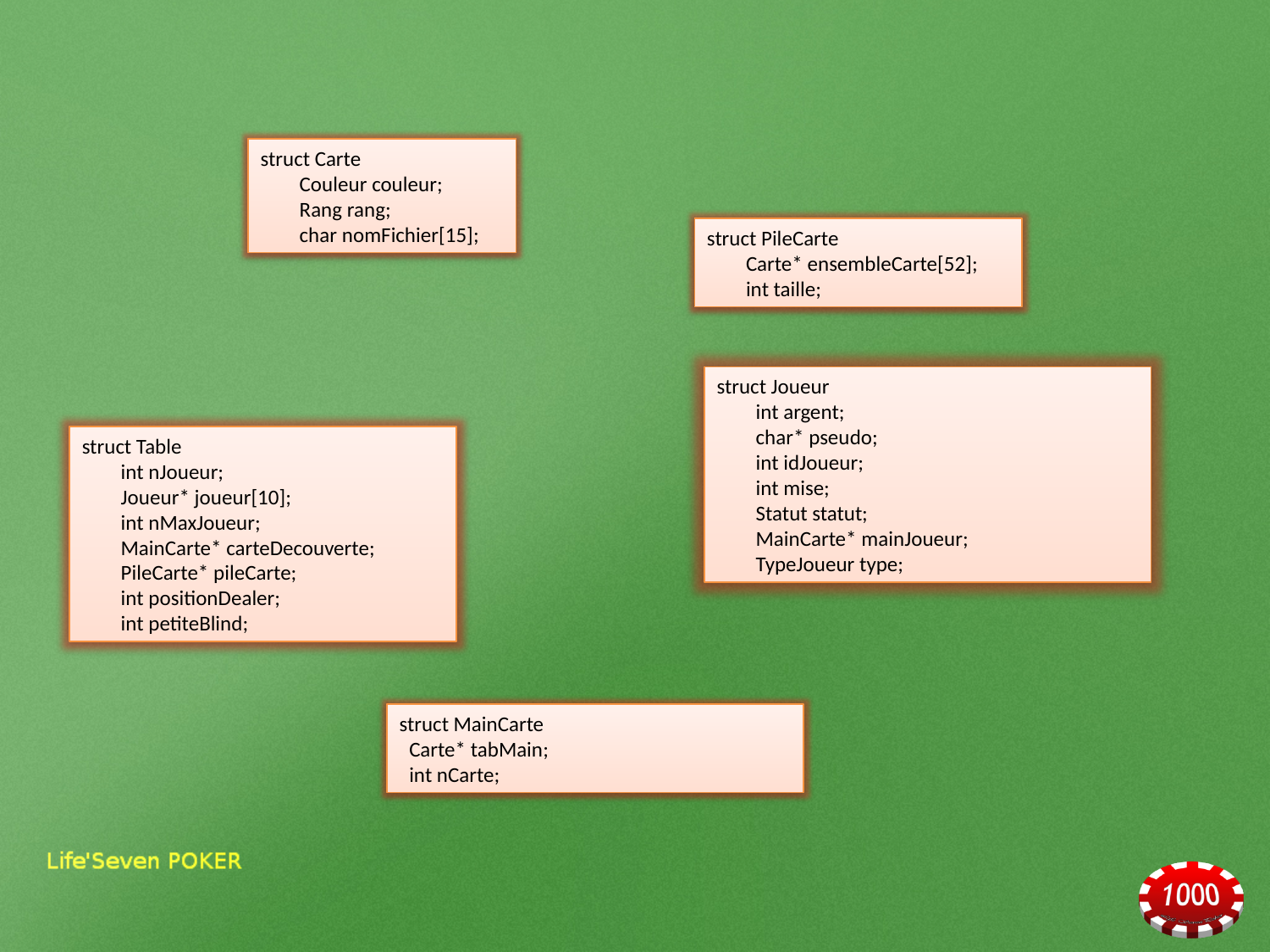

struct Carte
        Couleur couleur;
        Rang rang;
        char nomFichier[15];
struct PileCarte
        Carte* ensembleCarte[52];
        int taille;
struct Joueur
        int argent;
        char* pseudo;
        int idJoueur;
        int mise;
        Statut statut;
        MainCarte* mainJoueur;
        TypeJoueur type;
struct Table
        int nJoueur;
        Joueur* joueur[10];
        int nMaxJoueur;
        MainCarte* carteDecouverte;
        PileCarte* pileCarte;
        int positionDealer;
        int petiteBlind;
struct MainCarte
  Carte* tabMain;
  int nCarte;